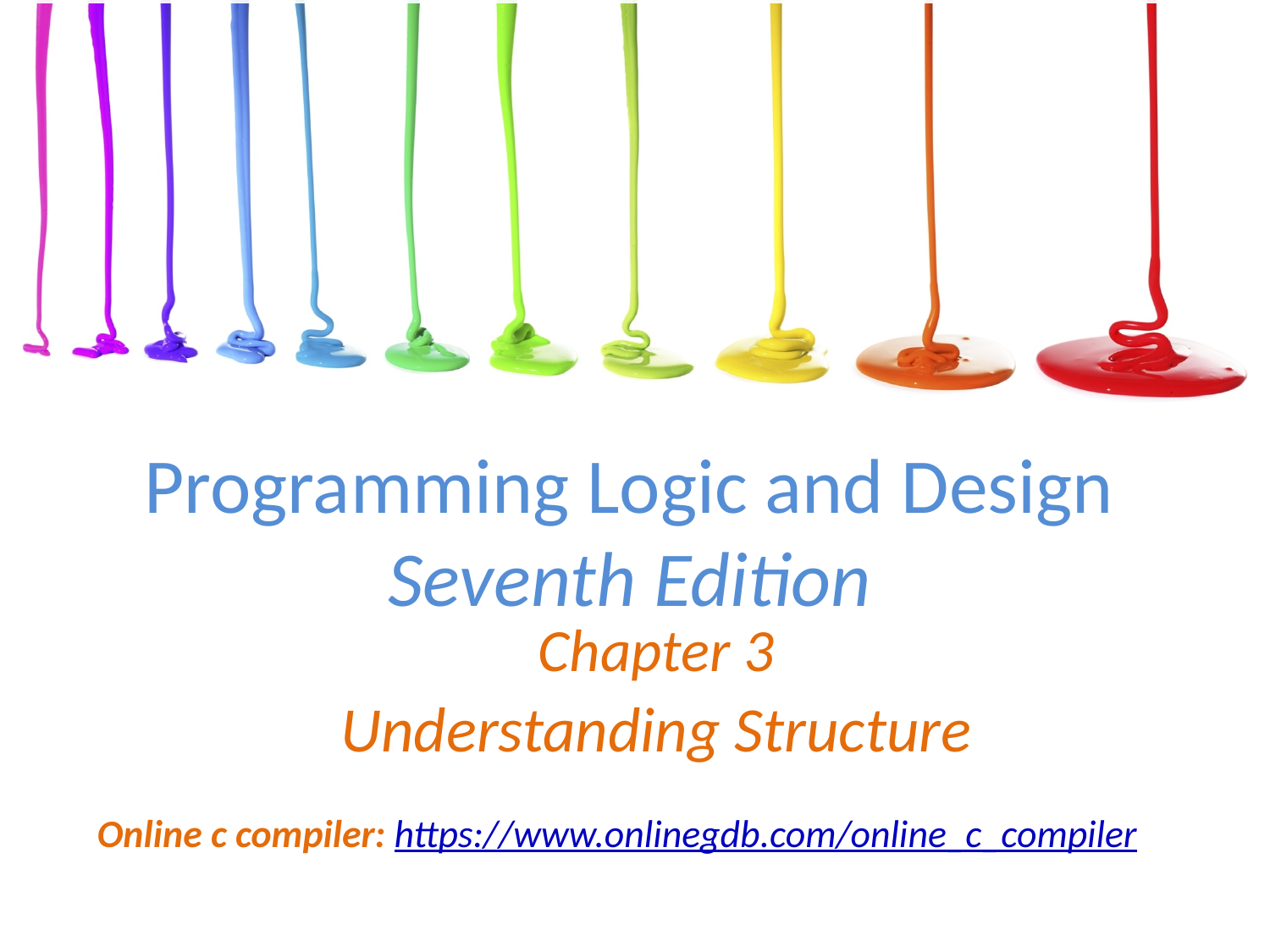

# Programming Logic and Design Seventh Edition
Chapter 3
Understanding Structure

Online c compiler: https://www.onlinegdb.com/online_c_compiler